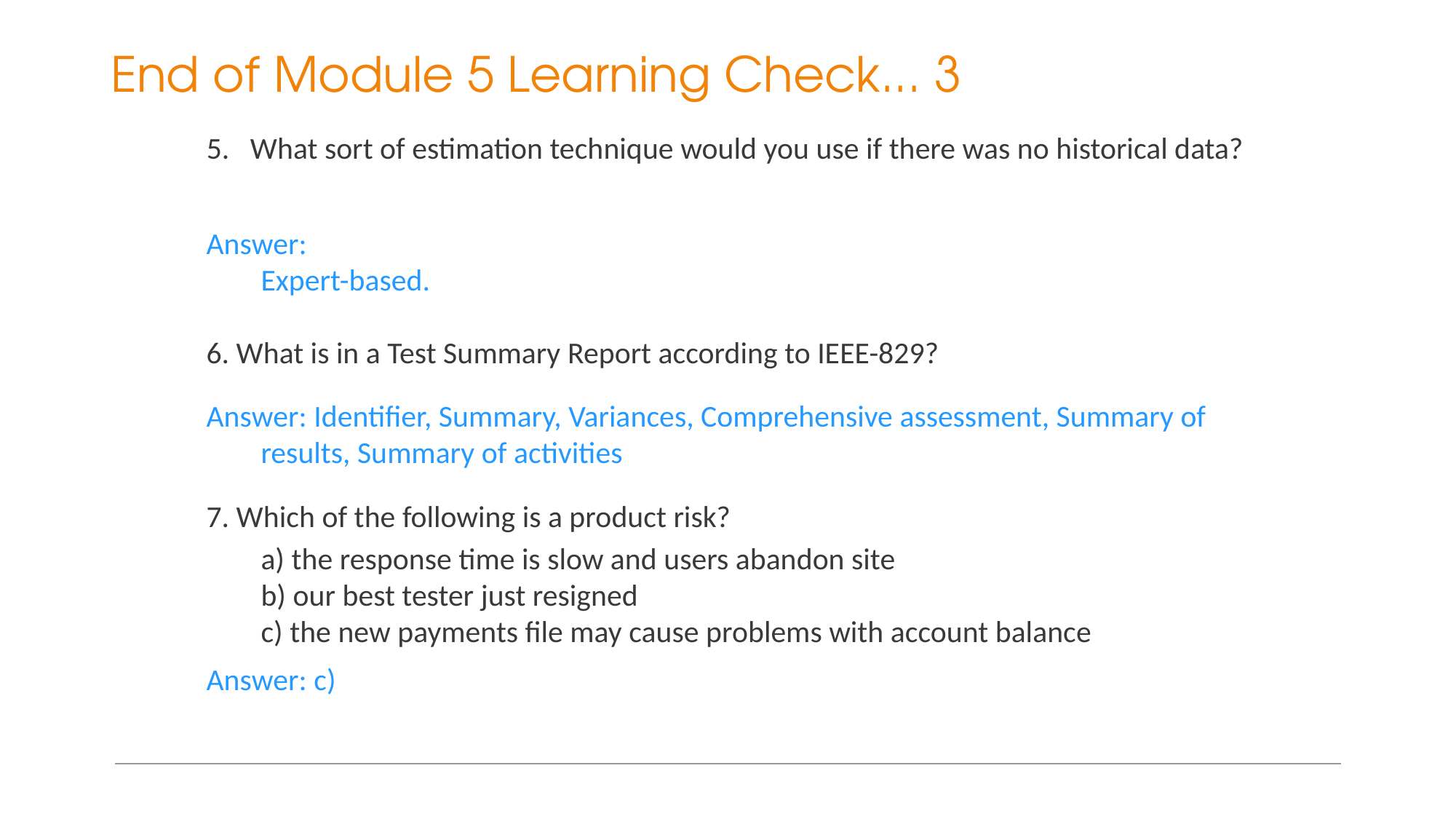

# End of Module 5 Learning Check... 3
5.   What sort of estimation technique would you use if there was no historical data?
Answer:
Expert-based.
6. What is in a Test Summary Report according to IEEE-829?
Answer: Identifier, Summary, Variances, Comprehensive assessment, Summary of results, Summary of activities
7. Which of the following is a product risk?
	a) the response time is slow and users abandon site
b) our best tester just resigned
c) the new payments file may cause problems with account balance
Answer: c)
68